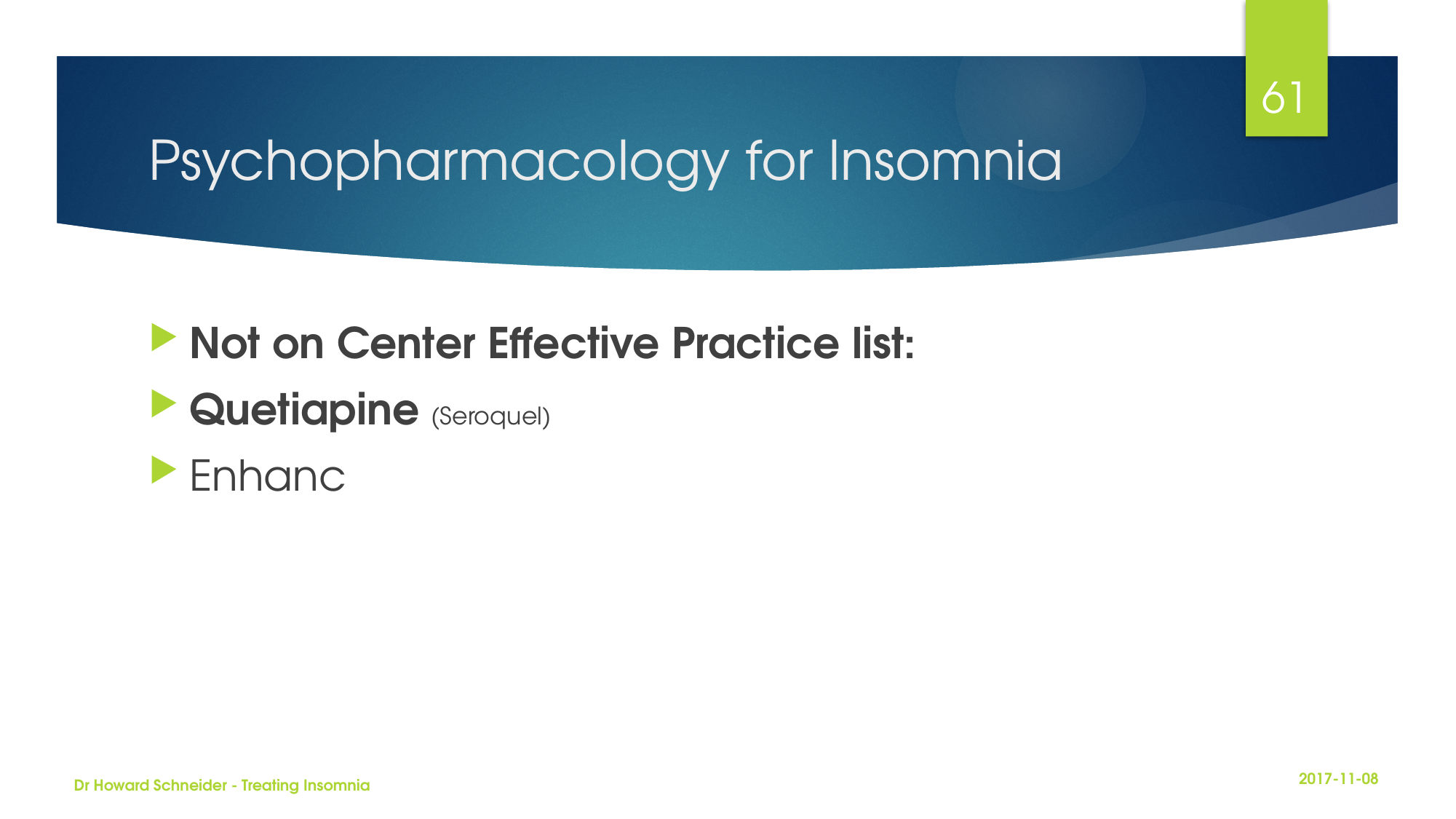

61
# Psychopharmacology for Insomnia
Not on Center Effective Practice list:
Quetiapine (Seroquel)
Enhanc
Dr Howard Schneider - Treating Insomnia
2017-11-08